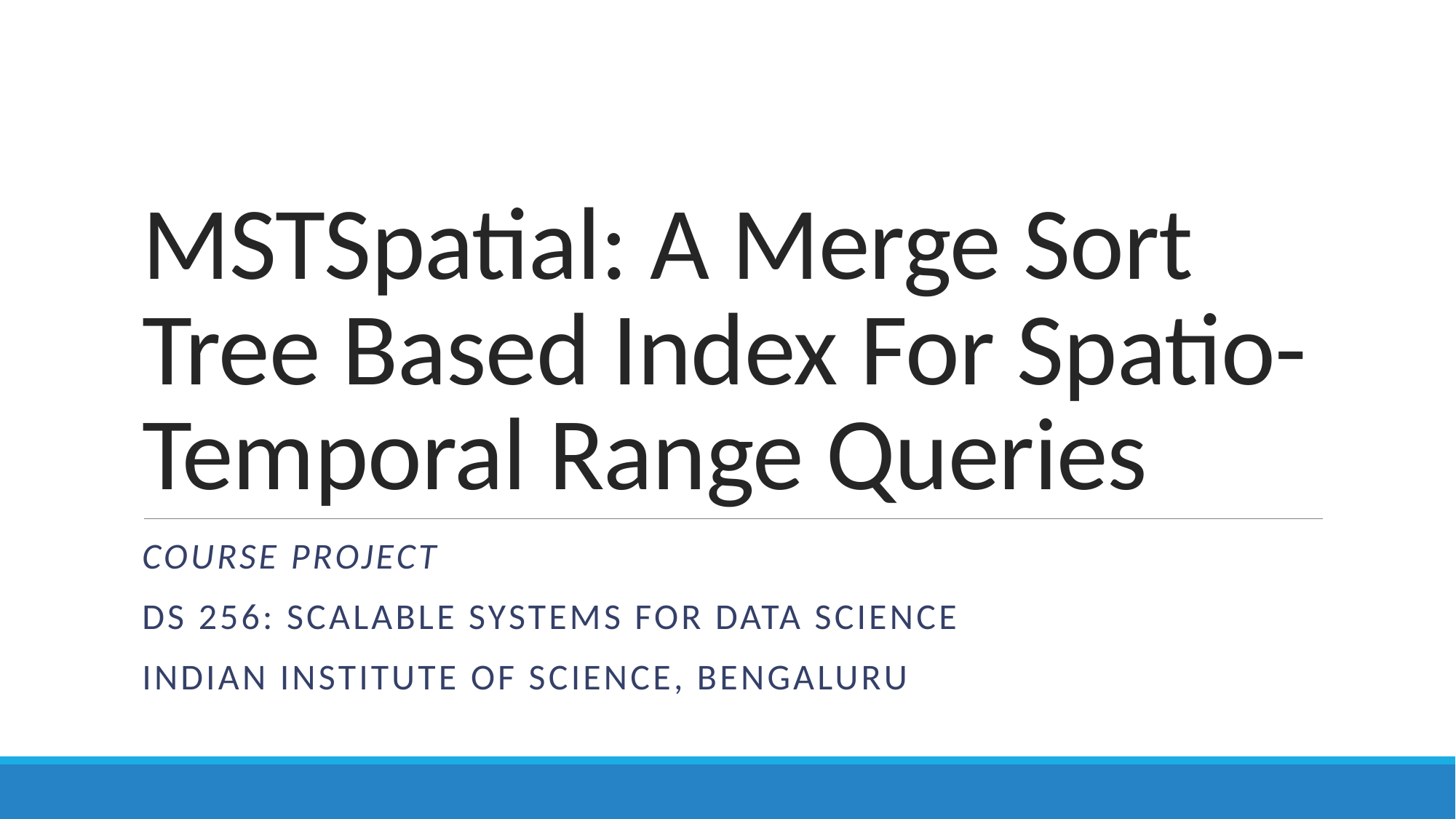

# MSTSpatial: A Merge Sort Tree Based Index For Spatio-Temporal Range Queries
Course Project
DS 256: Scalable Systems for Data Science
Indian Institute of Science, Bengaluru